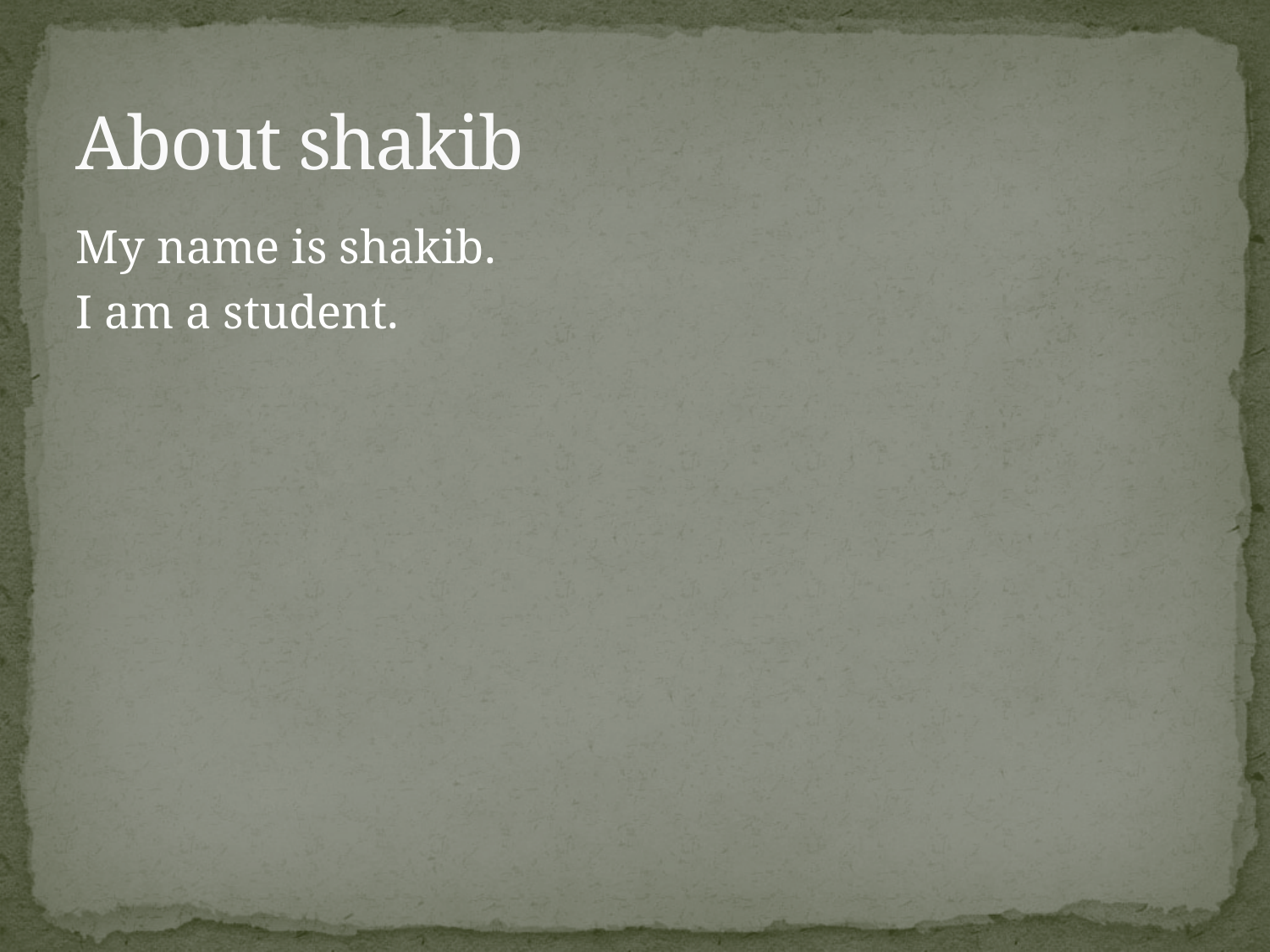

# About shakib
My name is shakib.
I am a student.